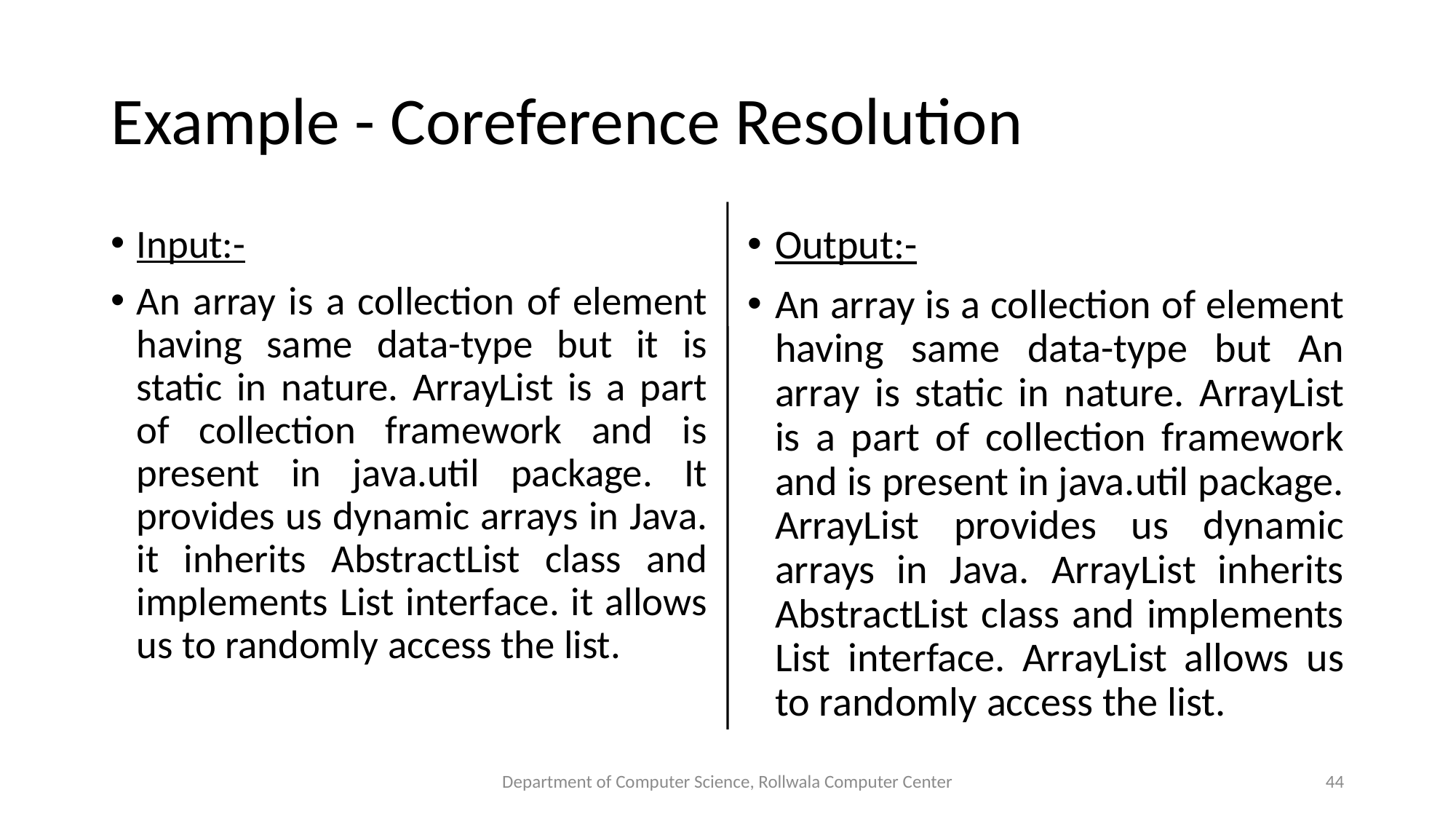

# Example - Coreference Resolution
Input:-
An array is a collection of element having same data-type but it is static in nature. ArrayList is a part of collection framework and is present in java.util package. It provides us dynamic arrays in Java. it inherits AbstractList class and implements List interface. it allows us to randomly access the list.
Output:-
An array is a collection of element having same data-type but An array is static in nature. ArrayList is a part of collection framework and is present in java.util package. ArrayList provides us dynamic arrays in Java. ArrayList inherits AbstractList class and implements List interface. ArrayList allows us to randomly access the list.
Department of Computer Science, Rollwala Computer Center
44